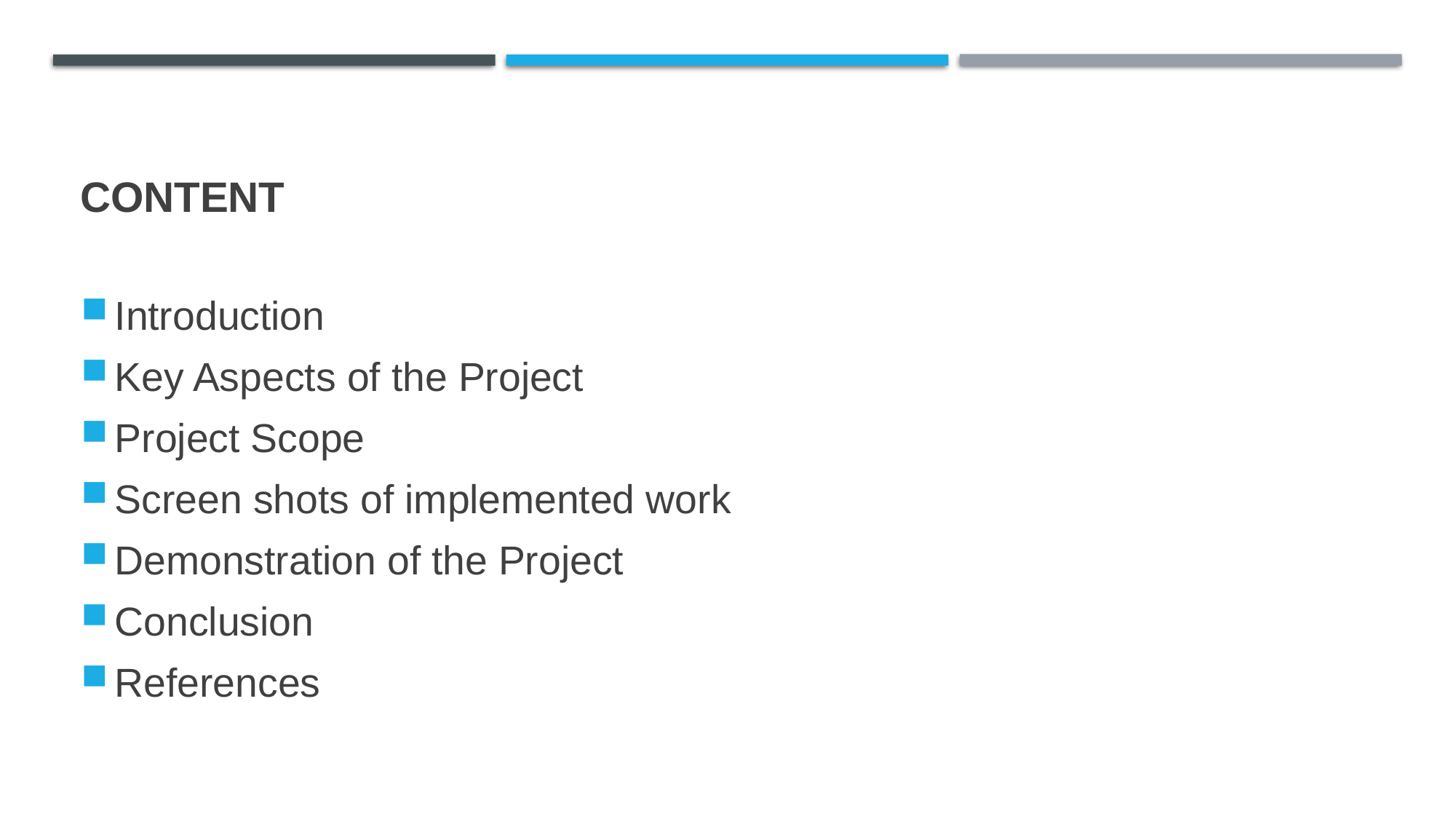

# CONTENT
Introduction
Key Aspects of the Project
Project Scope
Screen shots of implemented work
Demonstration of the Project
Conclusion
References